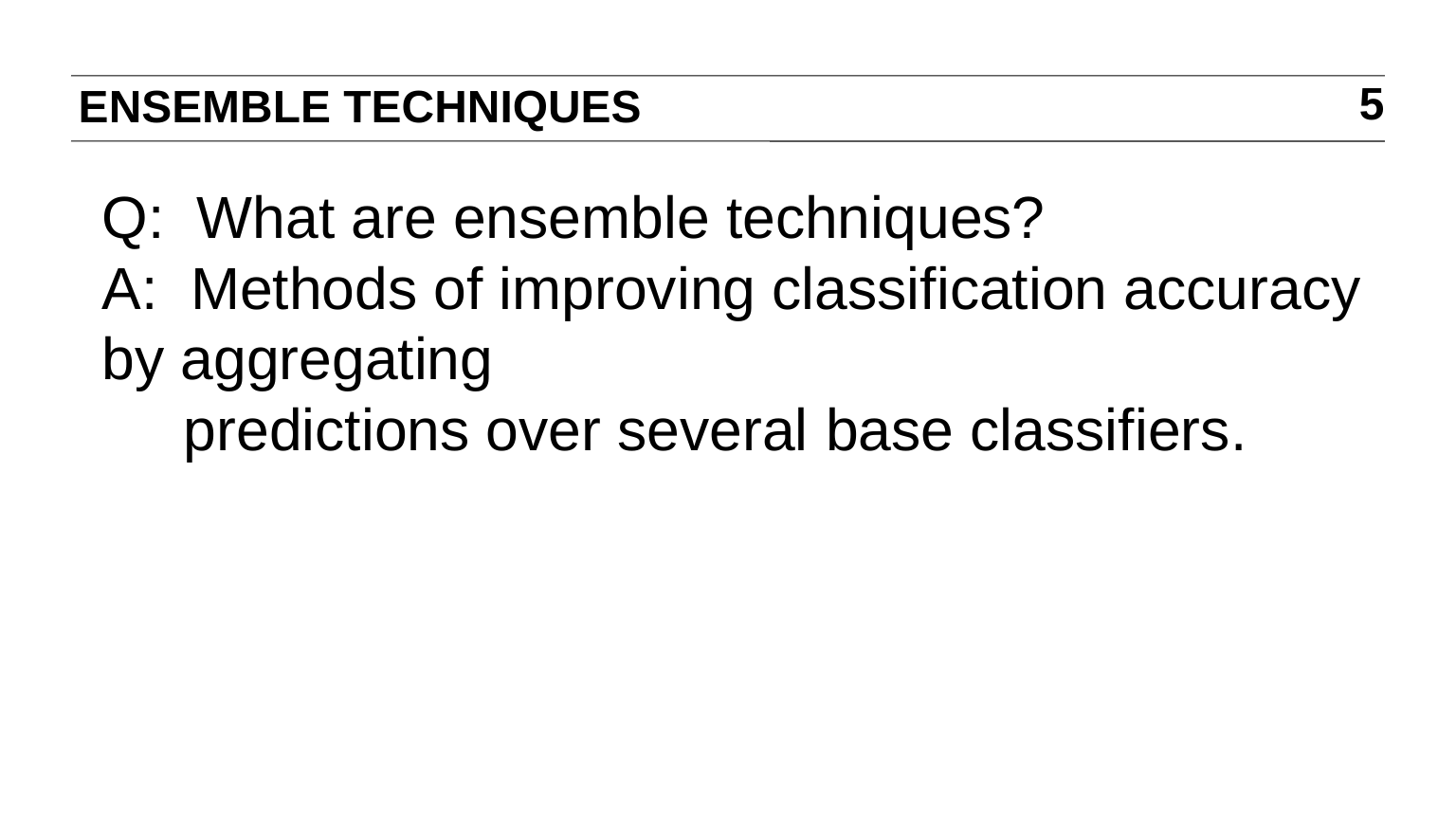

Ensemble techniques
5
Q:  What are ensemble techniques?
A:  Methods of improving classification accuracy by aggregating
     predictions over several base classifiers.